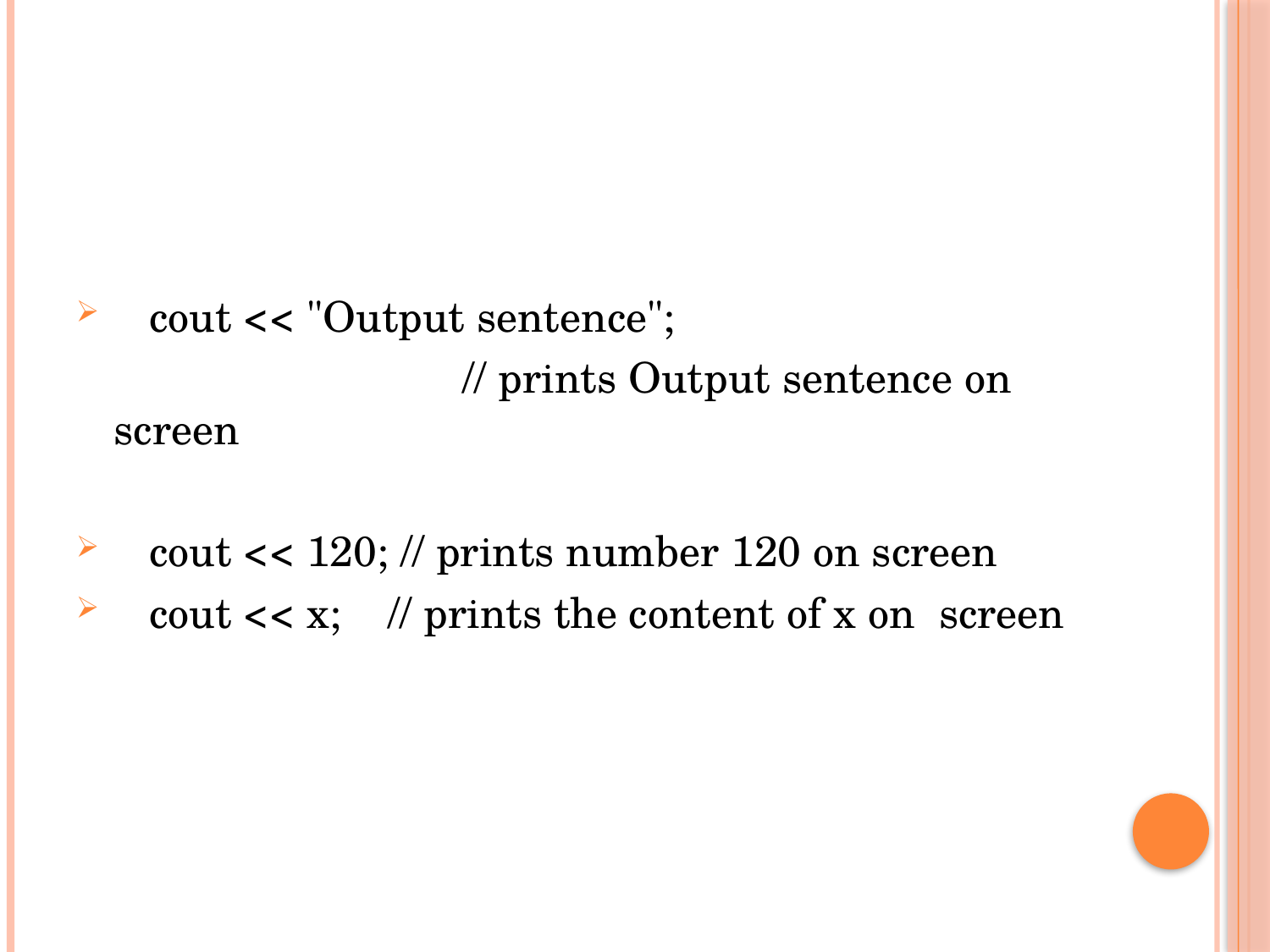

cout << "Output sentence";
			        // prints Output sentence on screen

   cout << 120; // prints number 120 on screen
   cout << x;    // prints the content of x on  screen